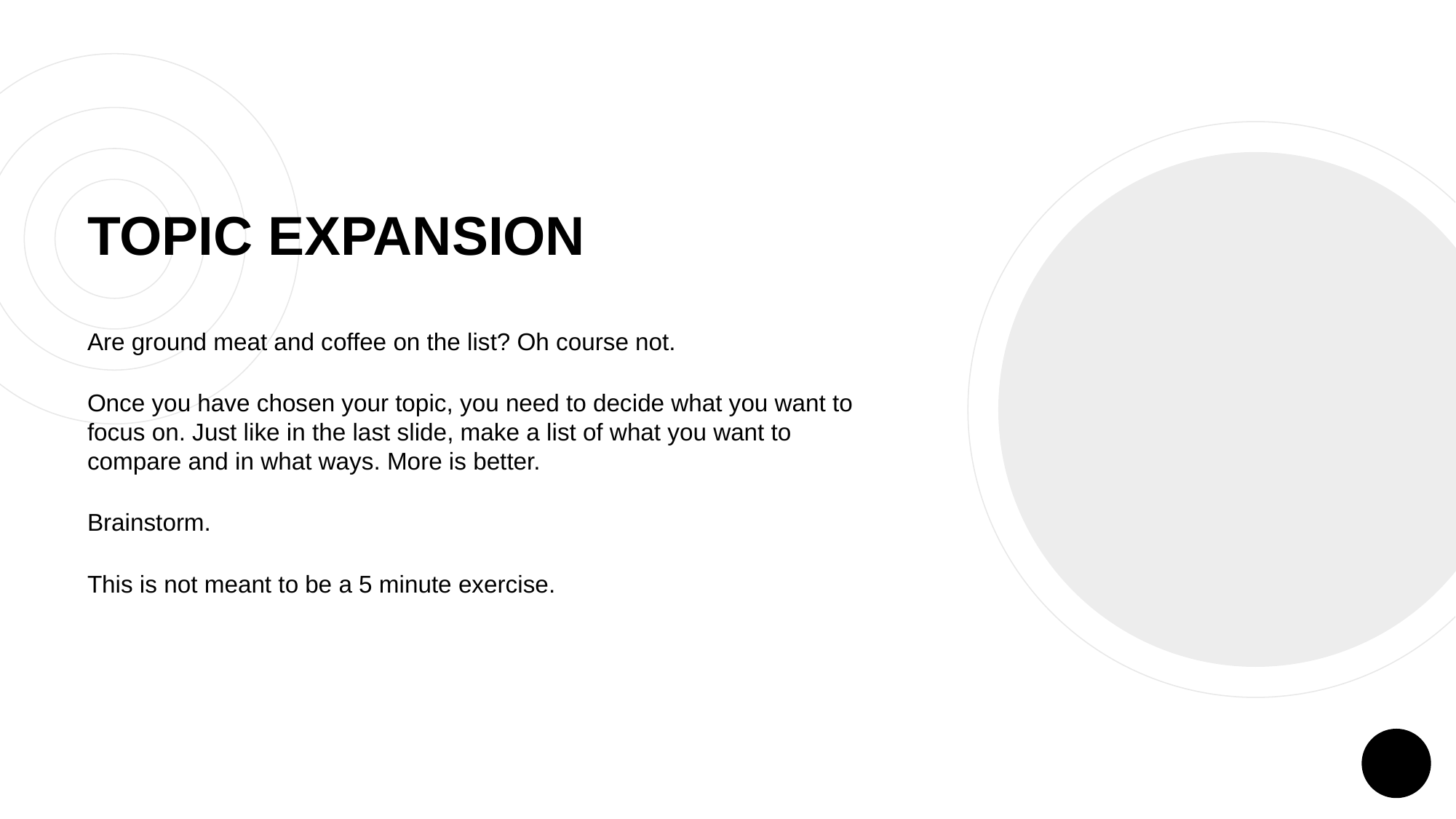

# TOPIC EXPANSION
Are ground meat and coffee on the list? Oh course not.
Once you have chosen your topic, you need to decide what you want to focus on. Just like in the last slide, make a list of what you want to compare and in what ways. More is better.
Brainstorm.
This is not meant to be a 5 minute exercise.